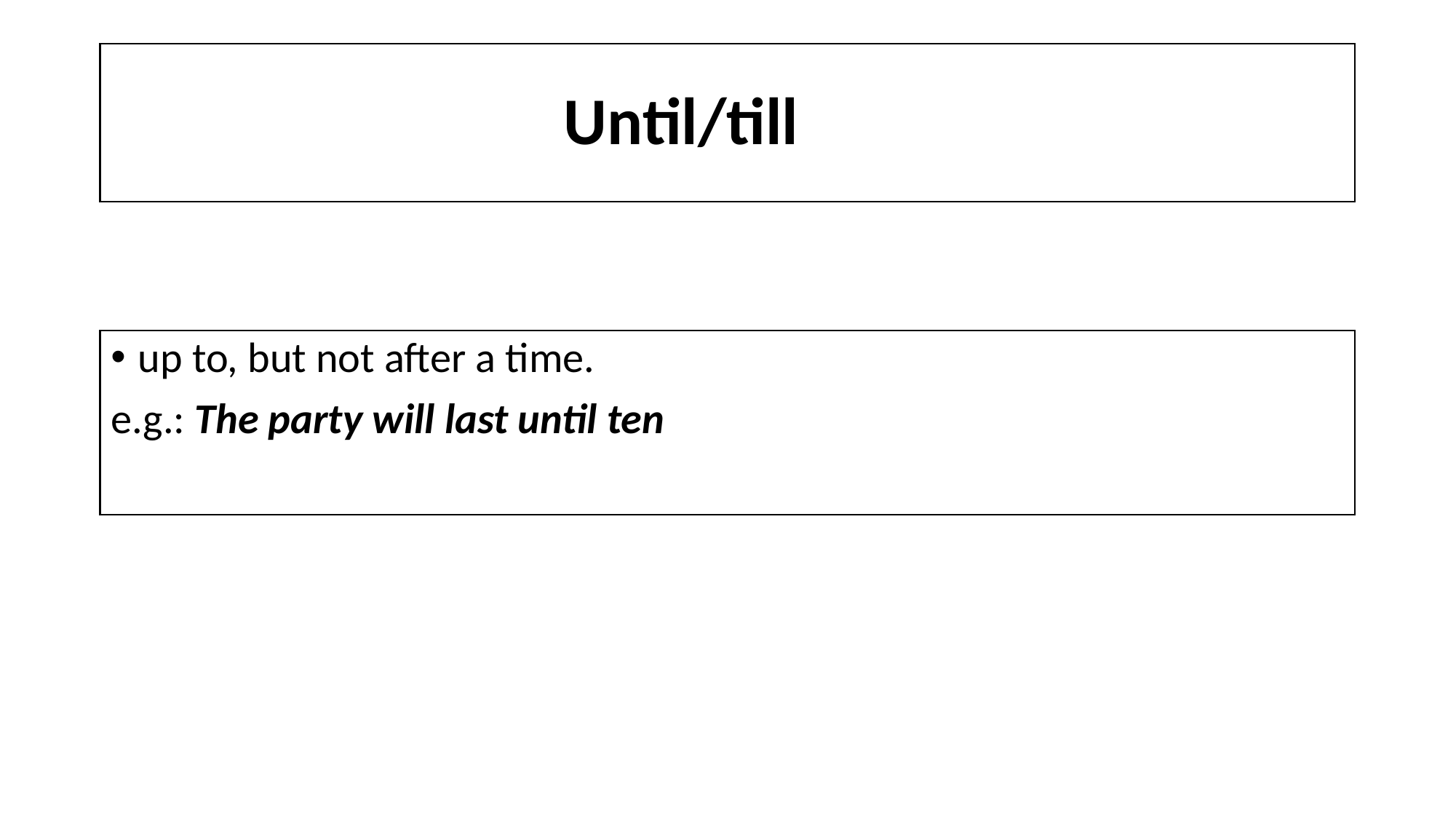

# Until/till
up to, but not after a time.
e.g.: The party will last until ten